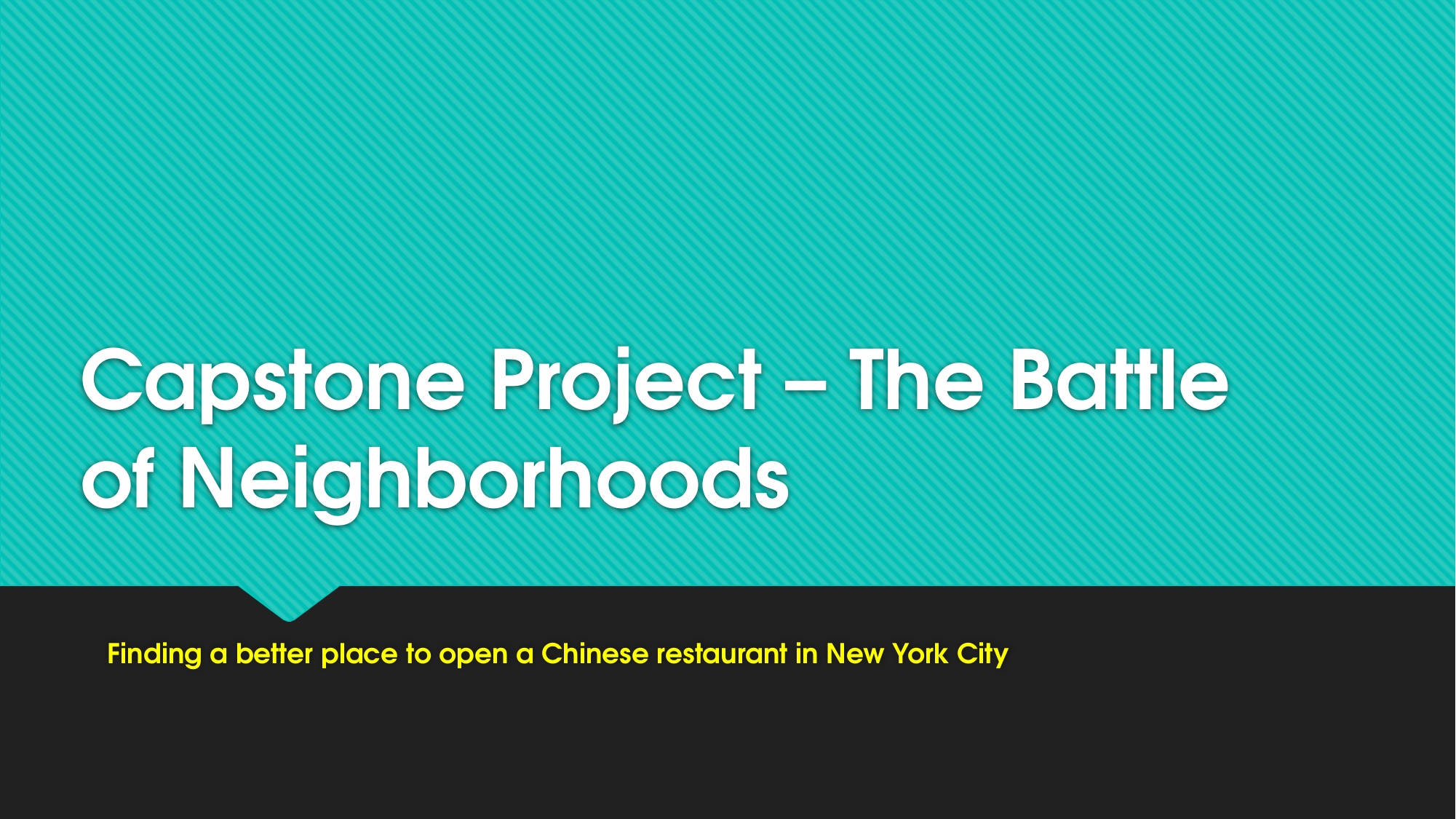

# Capstone Project – The Battle of Neighborhoods
Finding a better place to open a Chinese restaurant in New York City